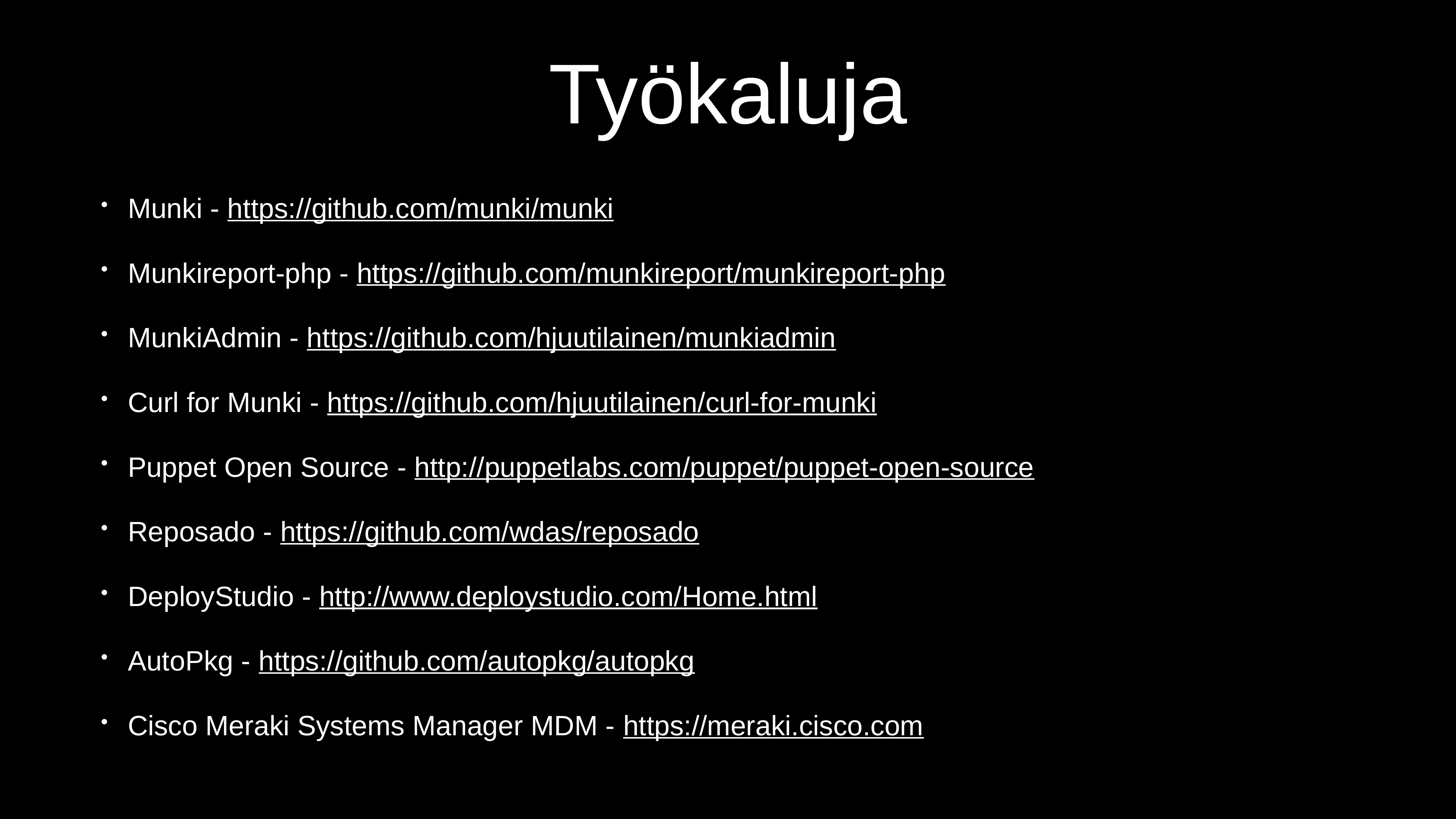

# Työkaluja
Munki - https://github.com/munki/munki
Munkireport-php - https://github.com/munkireport/munkireport-php
MunkiAdmin - https://github.com/hjuutilainen/munkiadmin
Curl for Munki - https://github.com/hjuutilainen/curl-for-munki
Puppet Open Source - http://puppetlabs.com/puppet/puppet-open-source
Reposado - https://github.com/wdas/reposado
DeployStudio - http://www.deploystudio.com/Home.html
AutoPkg - https://github.com/autopkg/autopkg
Cisco Meraki Systems Manager MDM - https://meraki.cisco.com